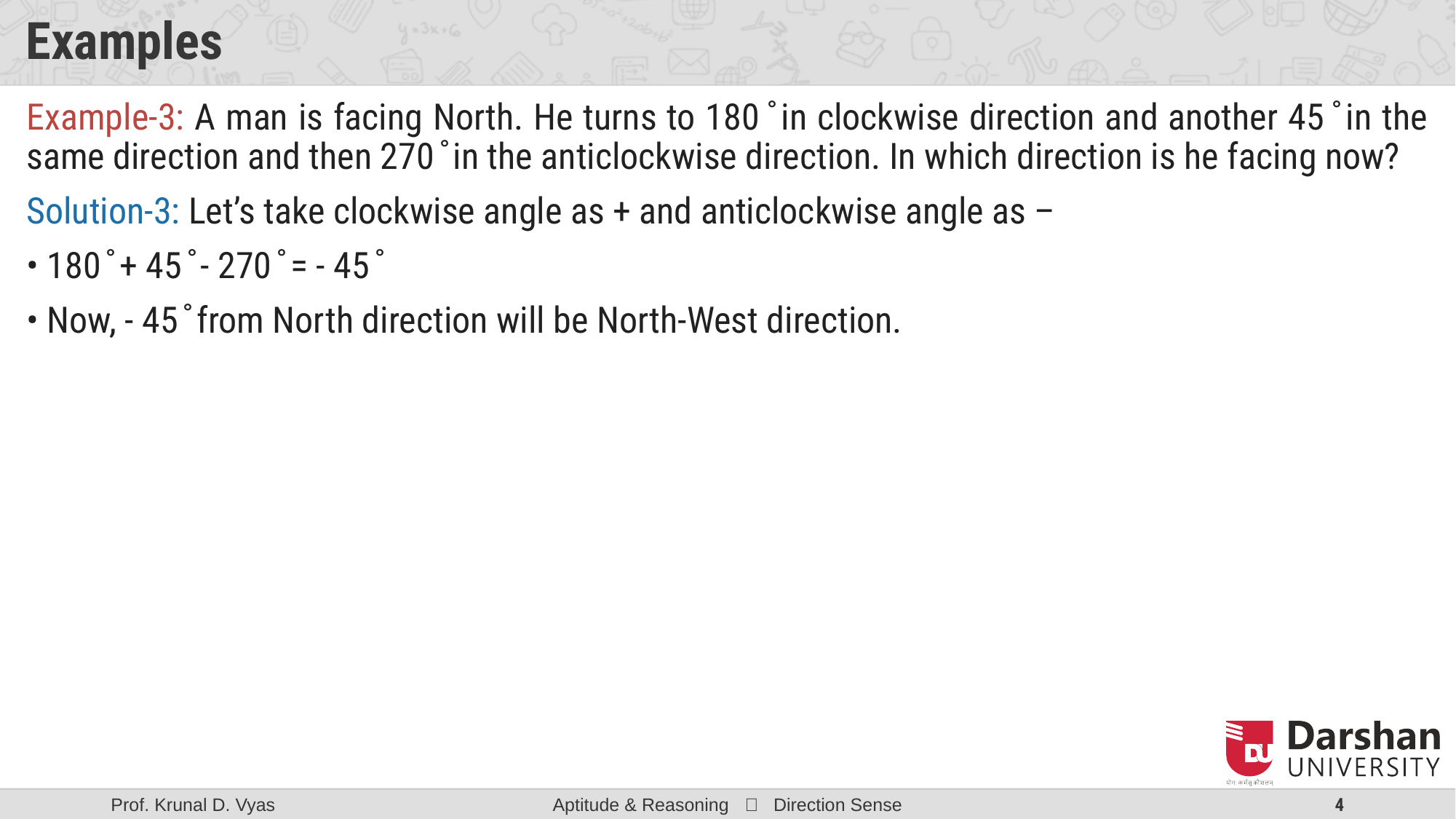

# Examples
Example-3: A man is facing North. He turns to 180 ̊ in clockwise direction and another 45 ̊ in the same direction and then 270 ̊ in the anticlockwise direction. In which direction is he facing now?
Solution-3: Let’s take clockwise angle as + and anticlockwise angle as –
• 180 ̊ + 45 ̊ - 270 ̊ = - 45 ̊
• Now, - 45 ̊ from North direction will be North-West direction.